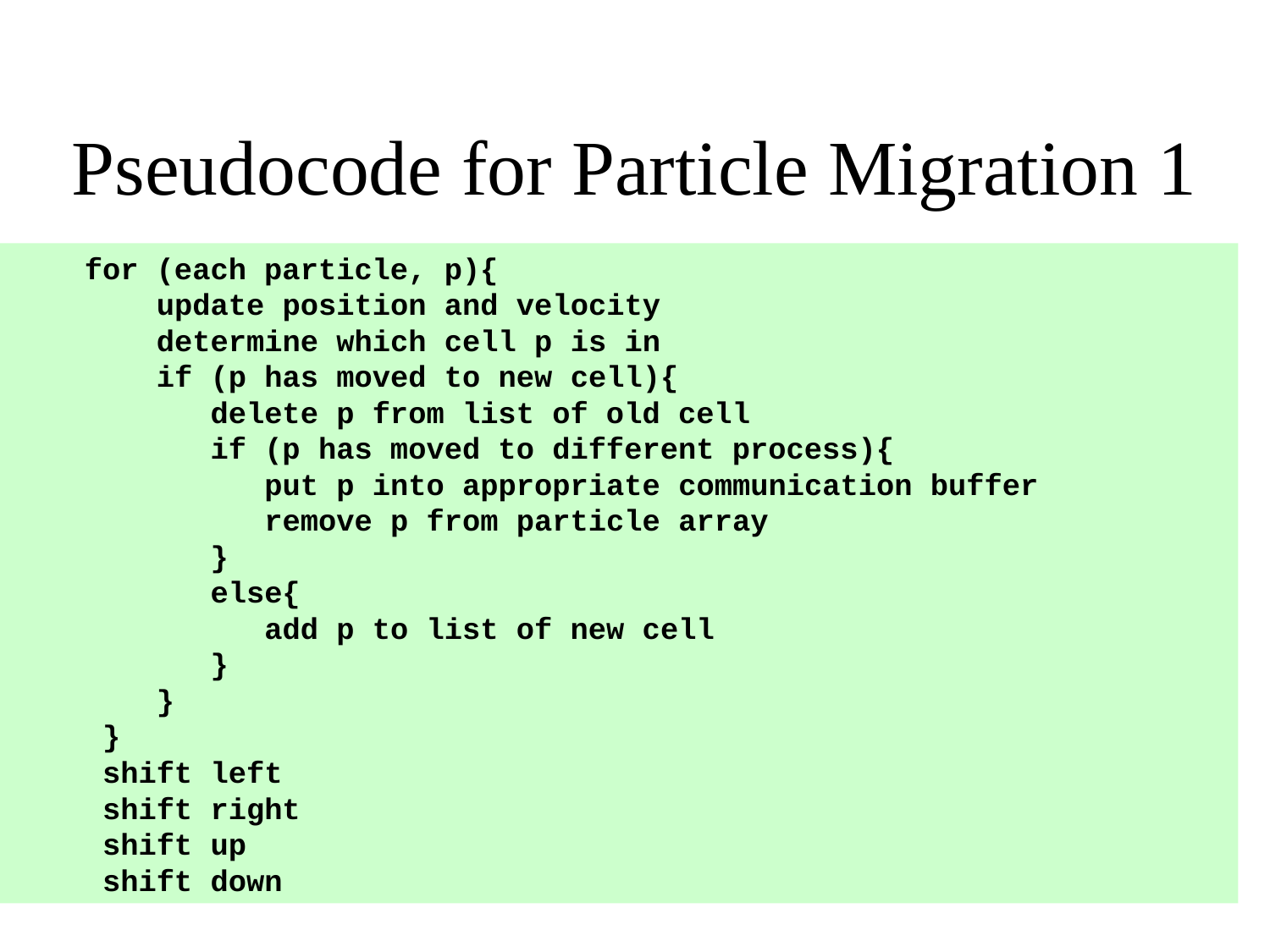

# Pseudocode for Particle Migration 1
    for (each particle, p){
        update position and velocity
        determine which cell p is in
        if (p has moved to new cell){
           delete p from list of old cell
           if (p has moved to different process){
              put p into appropriate communication buffer
              remove p from particle array
           }
           else{
              add p to list of new cell
           }
        }
     }
     shift left
     shift right
     shift up
     shift down
29